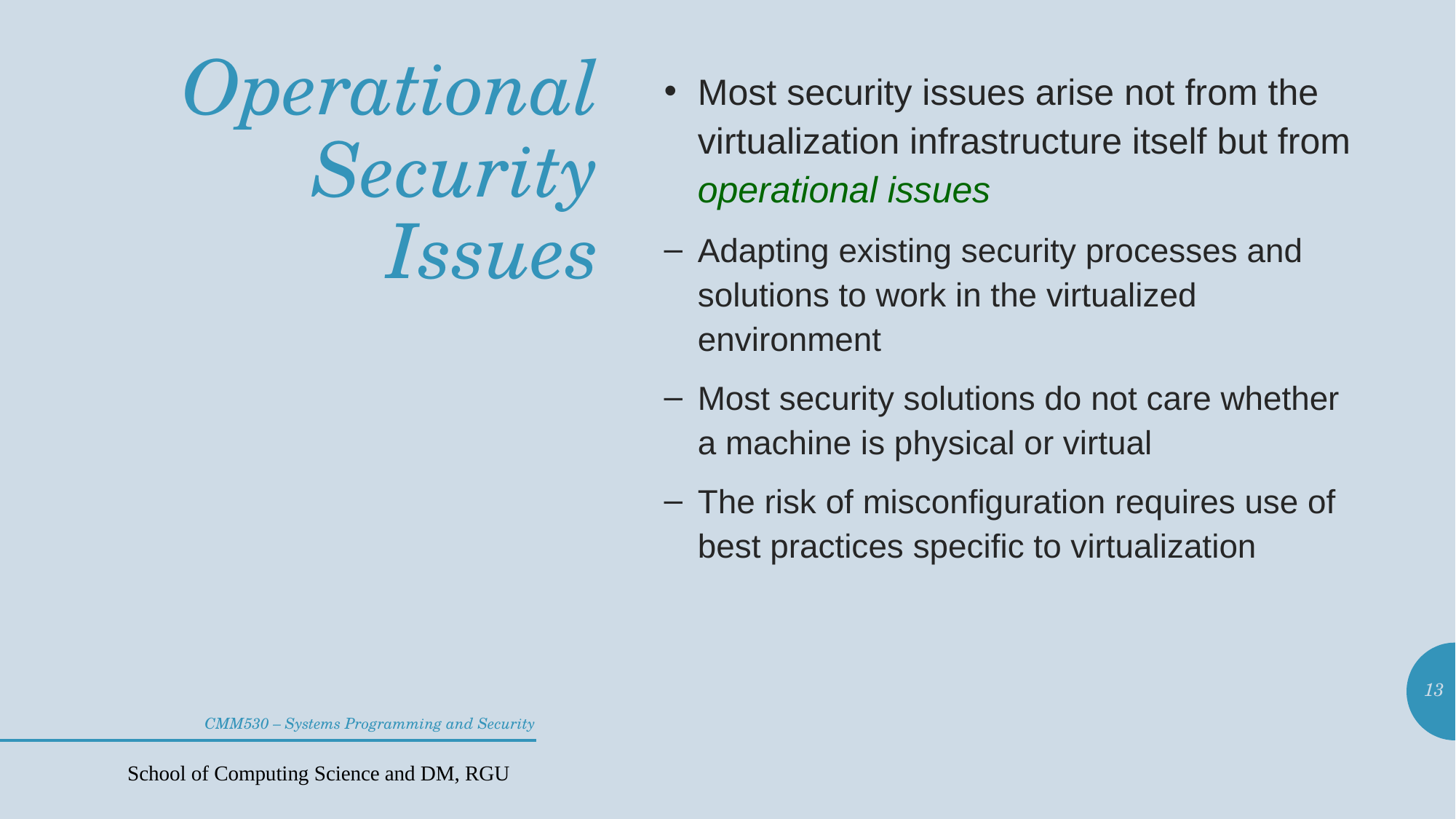

# Operational Security Issues
Most security issues arise not from the virtualization infrastructure itself but from operational issues
Adapting existing security processes and solutions to work in the virtualized environment
Most security solutions do not care whether a machine is physical or virtual
The risk of misconfiguration requires use of best practices specific to virtualization
13
CMM530 – Systems Programming and Security

School of Computing Science and DM, RGU